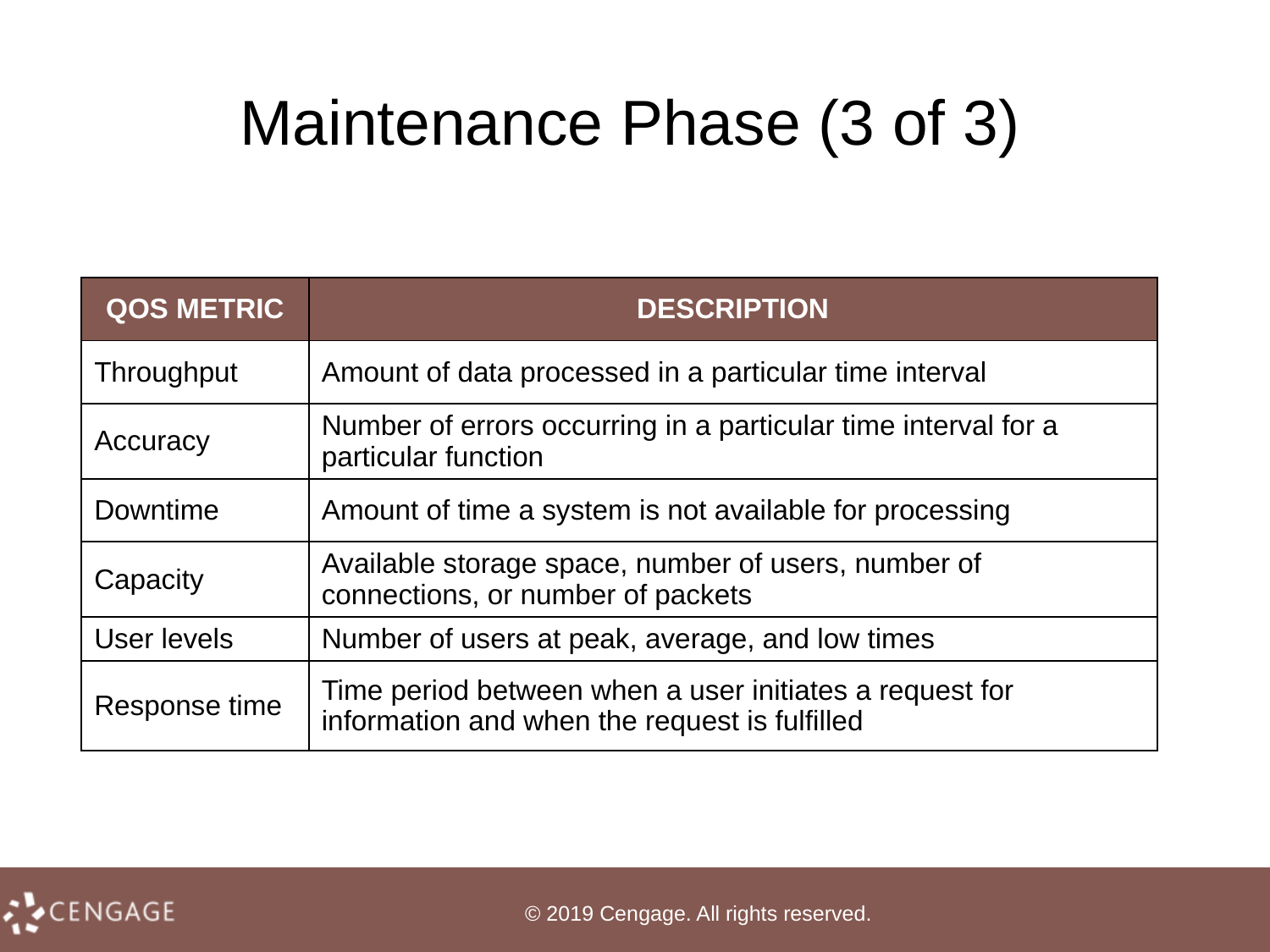

# Maintenance Phase (3 of 3)
| QOS METRIC | DESCRIPTION |
| --- | --- |
| Throughput | Amount of data processed in a particular time interval |
| Accuracy | Number of errors occurring in a particular time interval for a particular function |
| Downtime | Amount of time a system is not available for processing |
| Capacity | Available storage space, number of users, number of connections, or number of packets |
| User levels | Number of users at peak, average, and low times |
| Response time | Time period between when a user initiates a request for information and when the request is fulfilled |